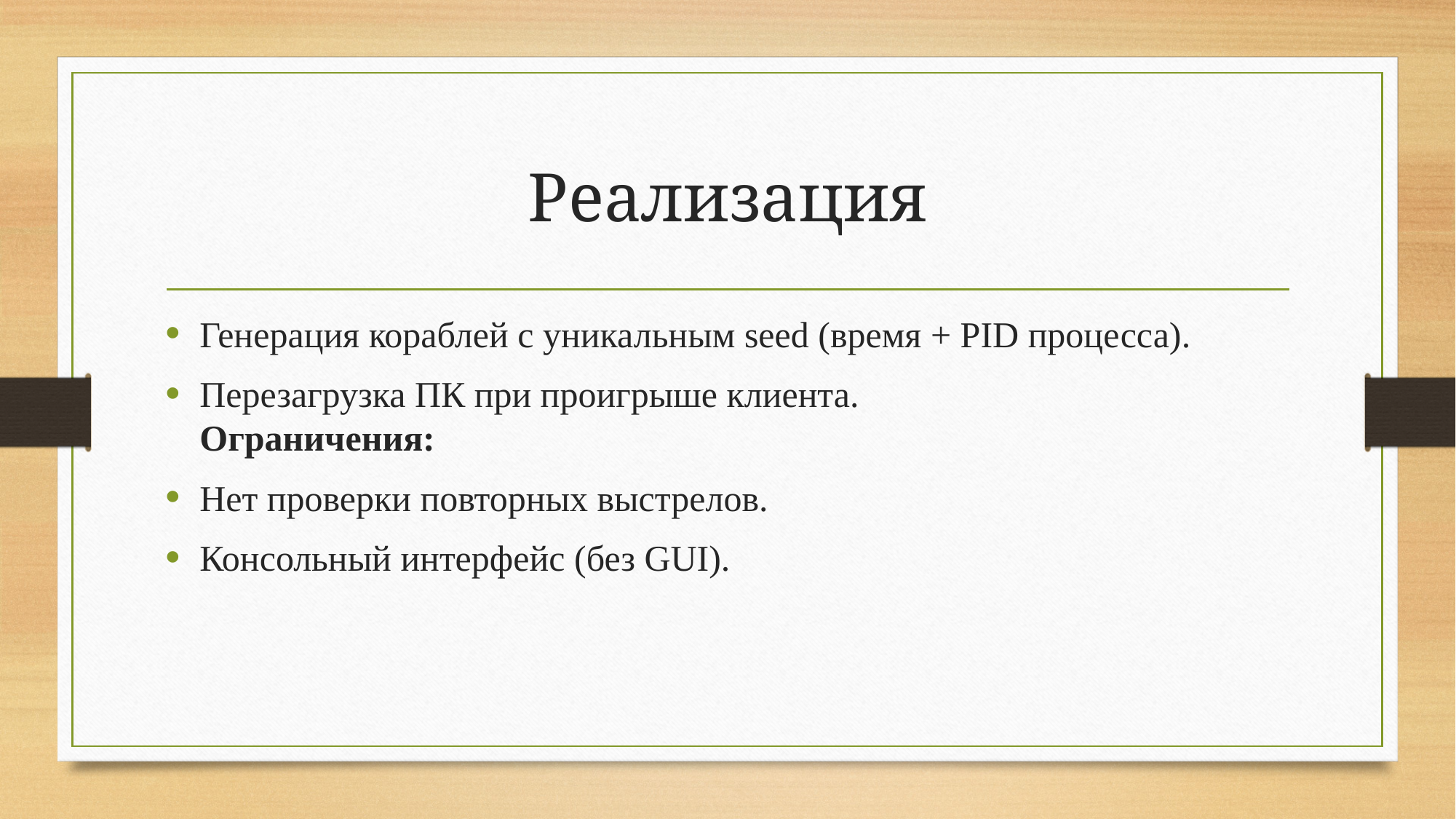

# Реализация
Генерация кораблей с уникальным seed (время + PID процесса).
Перезагрузка ПК при проигрыше клиента.
Ограничения:
Нет проверки повторных выстрелов.
Консольный интерфейс (без GUI).